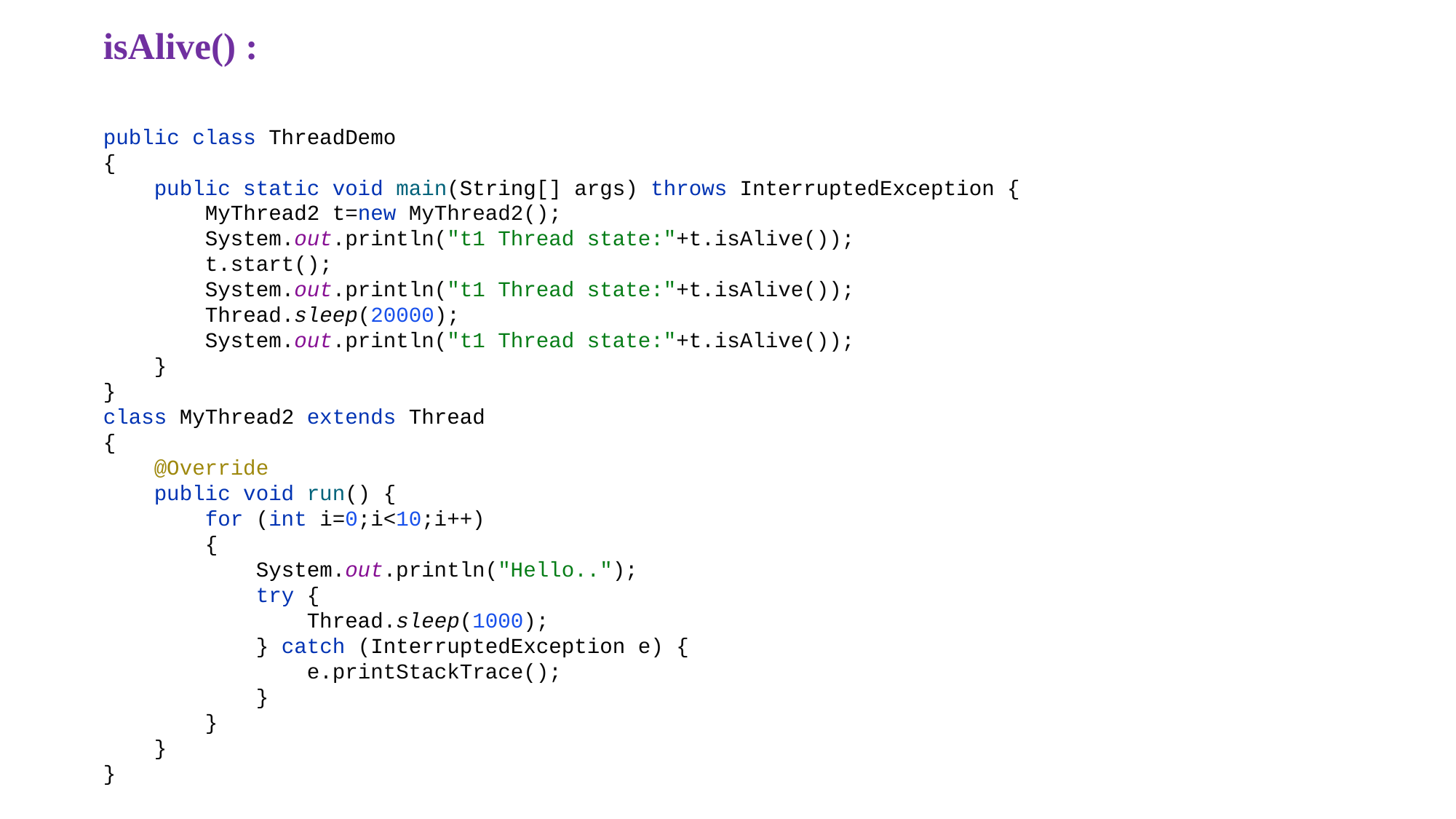

# isAlive() :
public class ThreadDemo
{
    public static void main(String[] args) throws InterruptedException {
        MyThread2 t=new MyThread2();
        System.out.println("t1 Thread state:"+t.isAlive());
        t.start();
        System.out.println("t1 Thread state:"+t.isAlive());
        Thread.sleep(20000);
        System.out.println("t1 Thread state:"+t.isAlive());
    }
}
class MyThread2 extends Thread
{
    @Override
    public void run() {
        for (int i=0;i<10;i++)
        {
            System.out.println("Hello..");
            try {
                Thread.sleep(1000);
            } catch (InterruptedException e) {
                e.printStackTrace();
            }
        }
    }
}